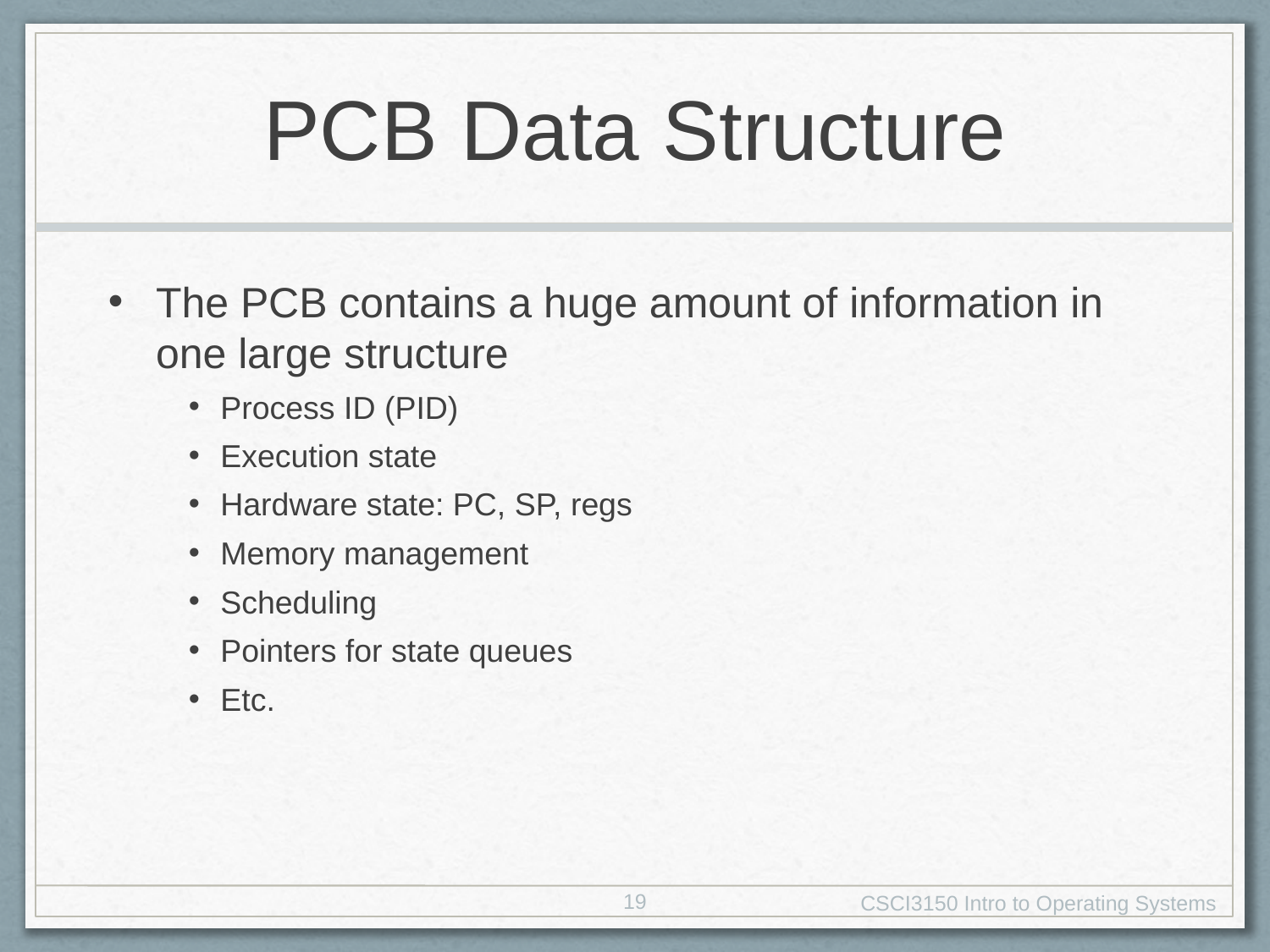

# PCB Data Structure
The PCB contains a huge amount of information in one large structure
Process ID (PID)
Execution state
Hardware state: PC, SP, regs
Memory management
Scheduling
Pointers for state queues
Etc.
19
CSCI3150 Intro to Operating Systems